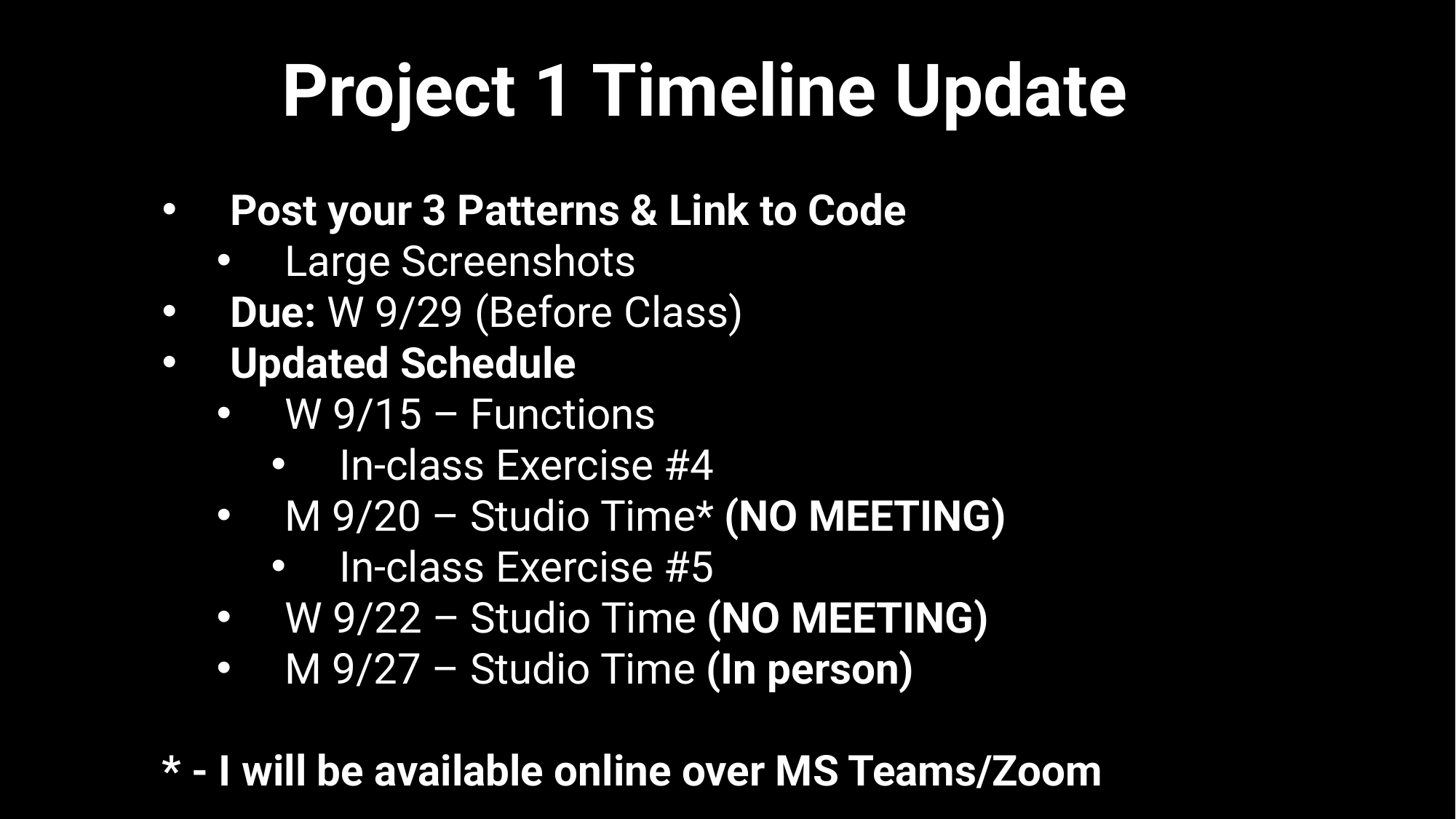

Project 1 Timeline Update
Post your 3 Patterns & Link to Code
Large Screenshots
Due: W 9/29 (Before Class)
Updated Schedule
W 9/15 – Functions
In-class Exercise #4
M 9/20 – Studio Time* (NO MEETING)
In-class Exercise #5
W 9/22 – Studio Time (NO MEETING)
M 9/27 – Studio Time (In person)

* - I will be available online over MS Teams/Zoom